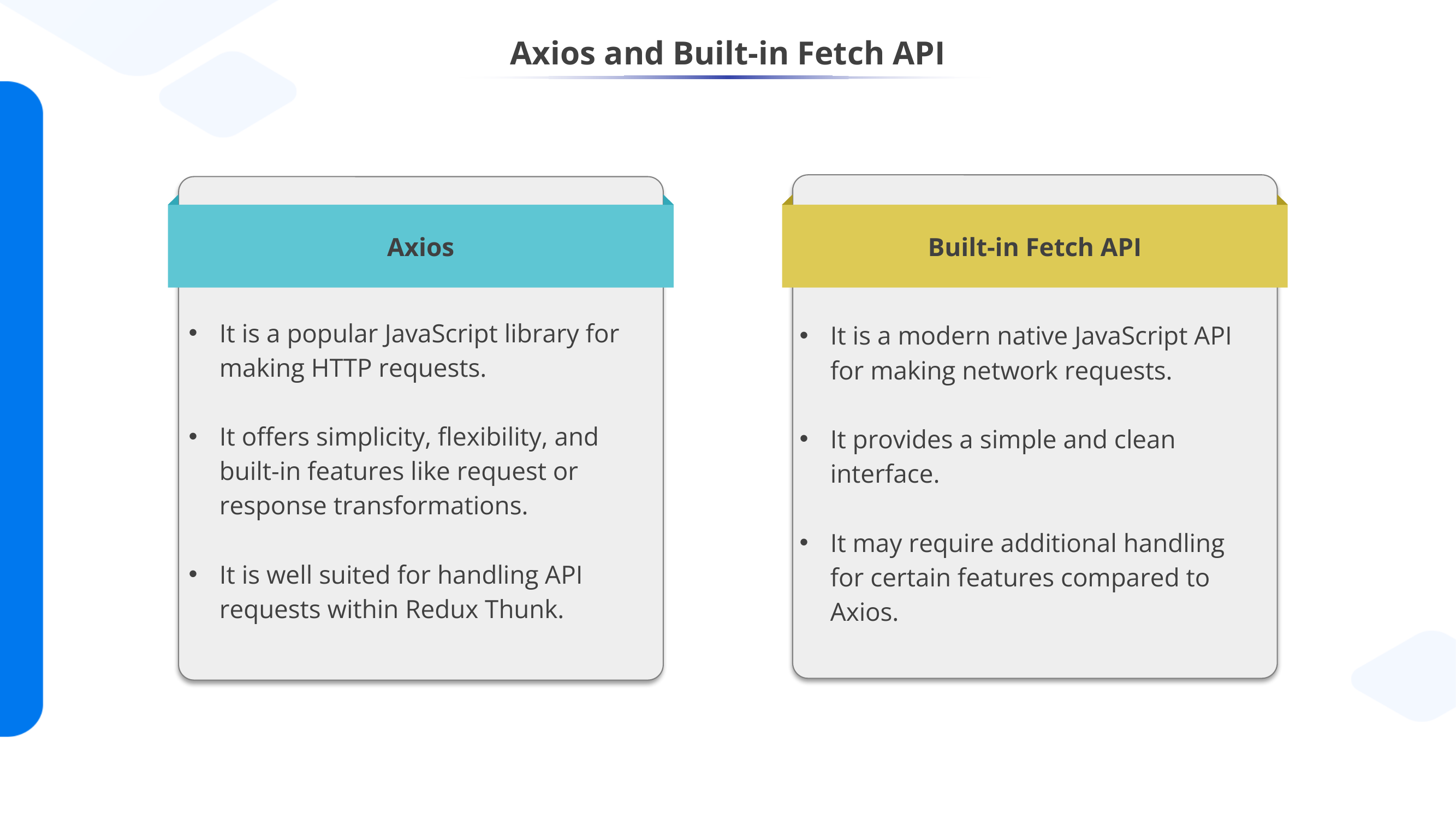

# Axios and Built-in Fetch API

Built-in Fetch API

Axios

It is a popular JavaScript library for making HTTP requests.

It offers simplicity, flexibility, and built-in features like request or response transformations.

It is well suited for handling API requests within Redux Thunk.
It is a modern native JavaScript API for making network requests.

It provides a simple and clean interface.

It may require additional handling for certain features compared to Axios.